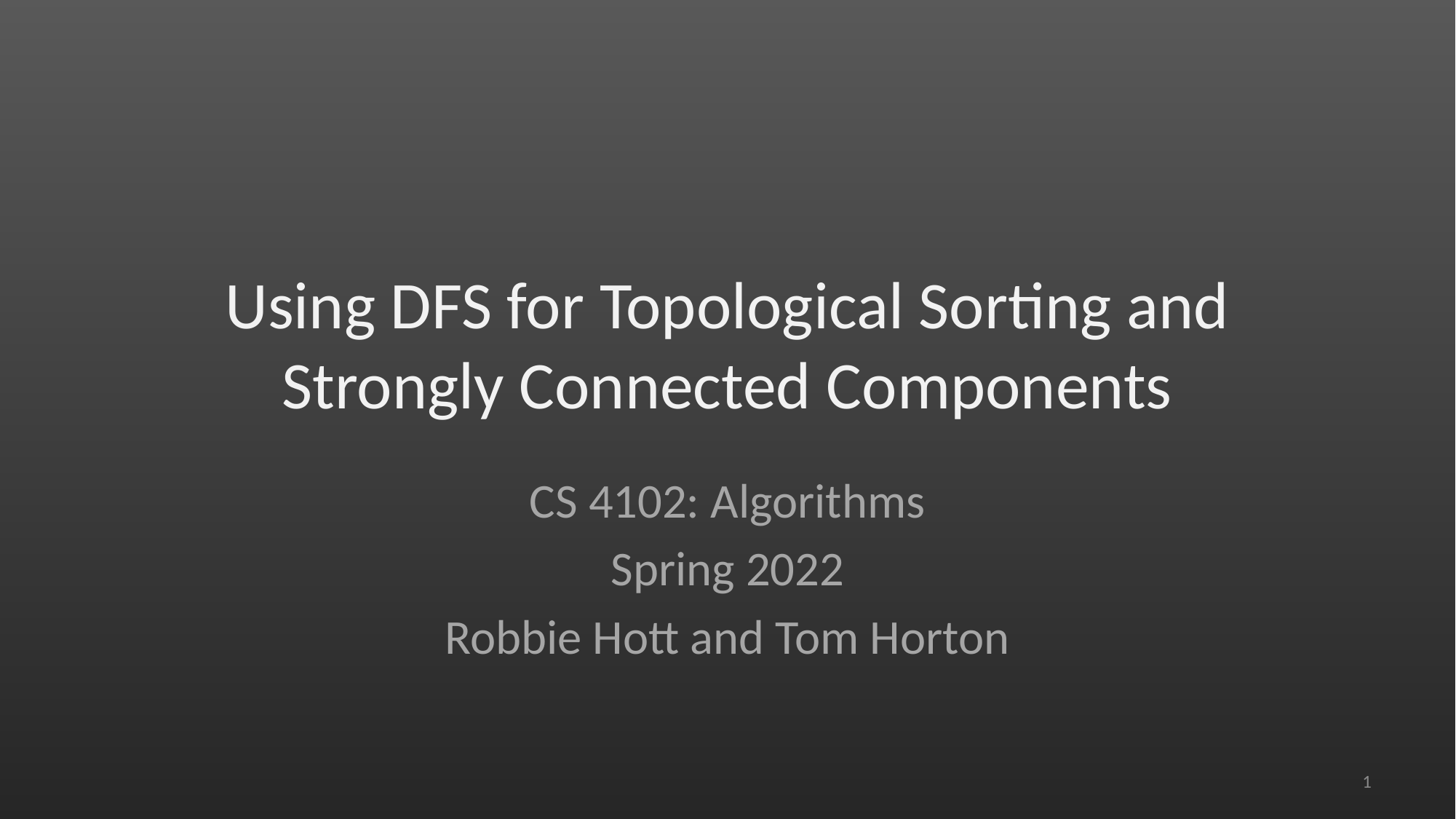

# Using DFS for Topological Sorting and Strongly Connected Components
CS 4102: Algorithms
Spring 2022
Robbie Hott and Tom Horton
1